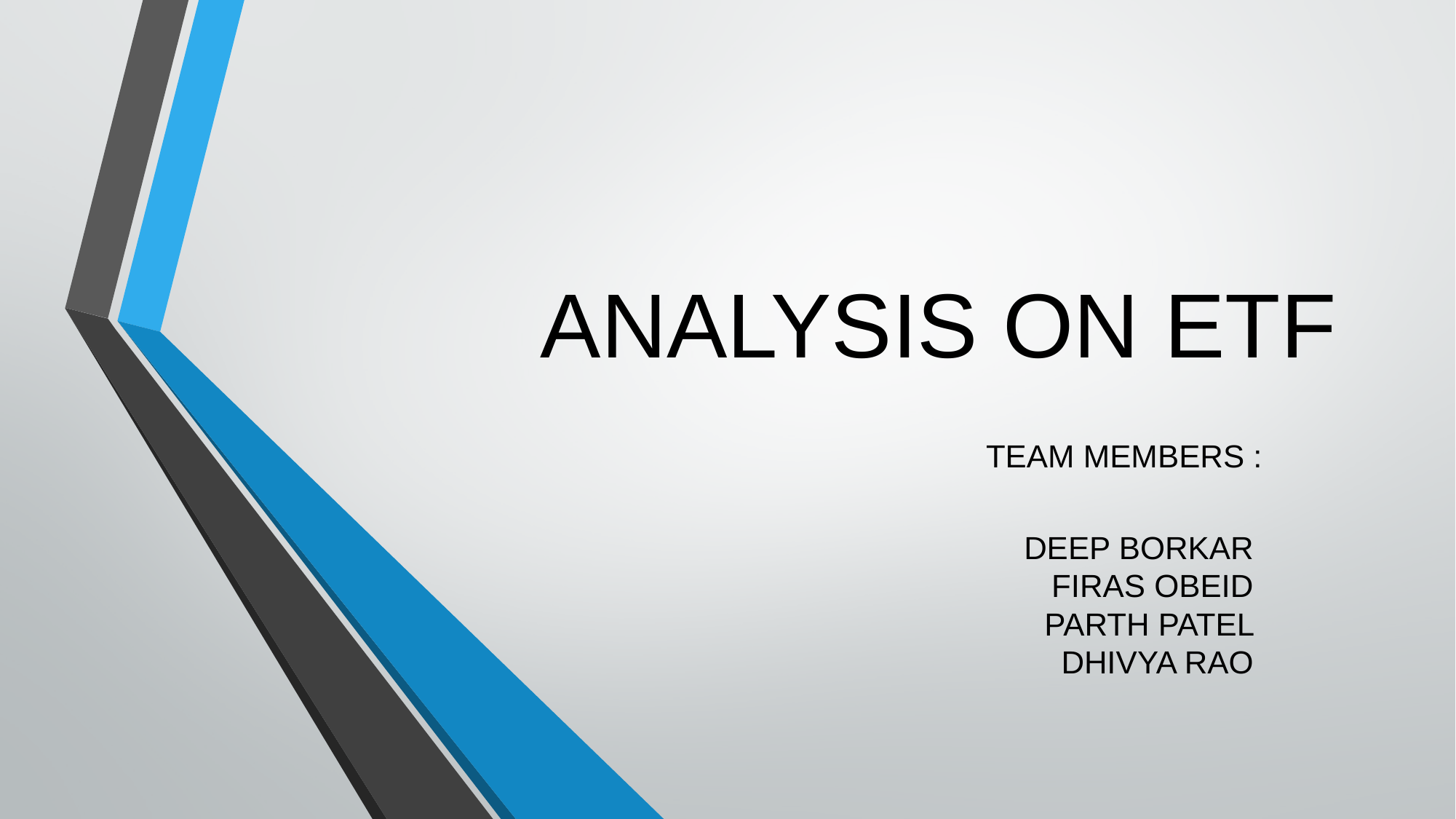

# ANALYSIS ON ETF
TEAM MEMBERS :
DEEP BORKAR
FIRAS OBEID
PARTH PATEL
DHIVYA RAO